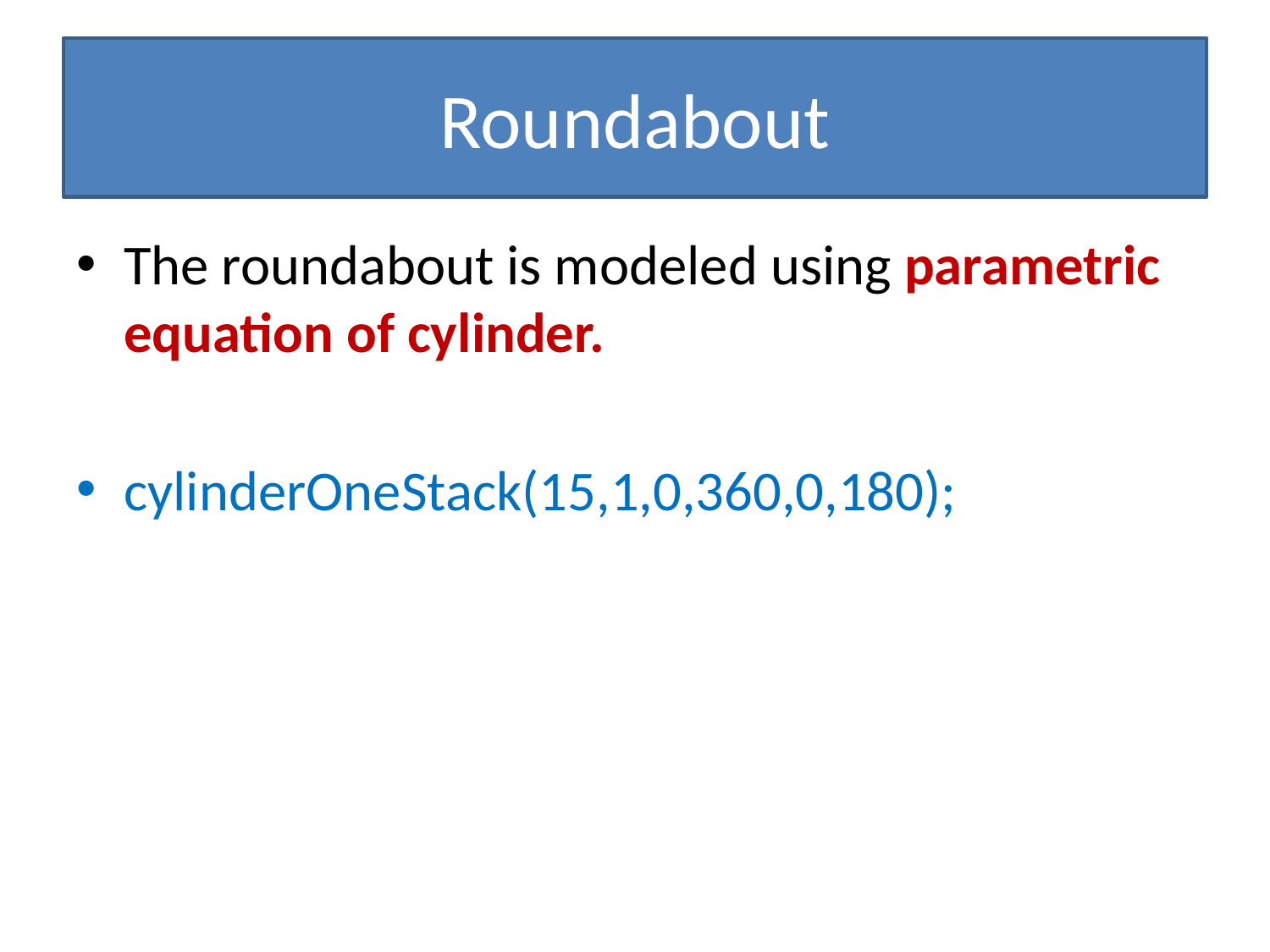

# Roundabout
The roundabout is modeled using parametric equation of cylinder.

cylinderOneStack(15,1,0,360,0,180);